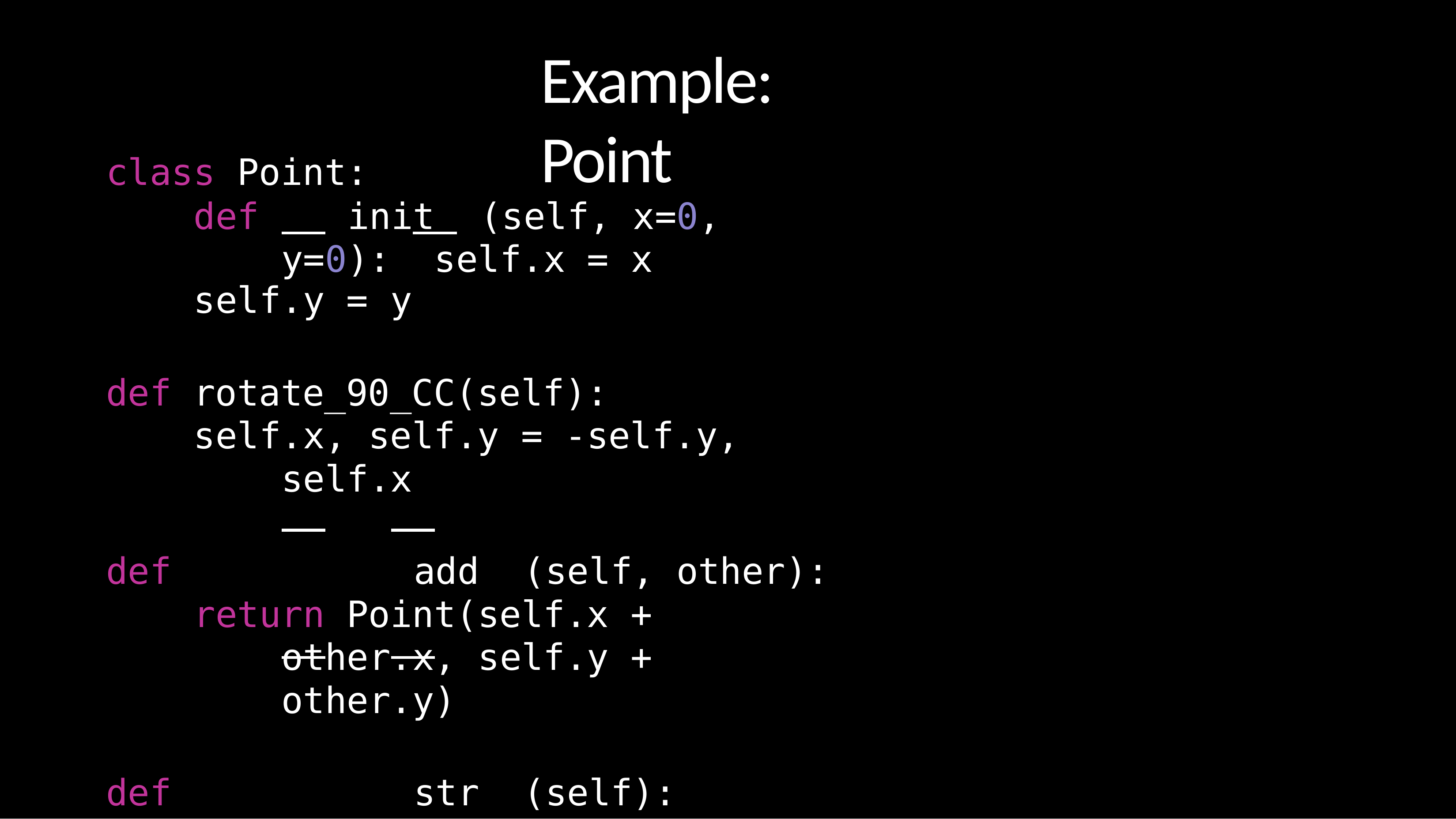

# Example: Point
class Point:
def		init	(self, x=0, y=0):  self.x = x
self.y = y

def rotate_90_CC(self):
self.x, self.y = -self.y, self.x

def	add	(self, other):
return Point(self.x + other.x, self.y + other.y)

def	str	(self):
return "Point({0}, {1})".format(self.x, self.y)